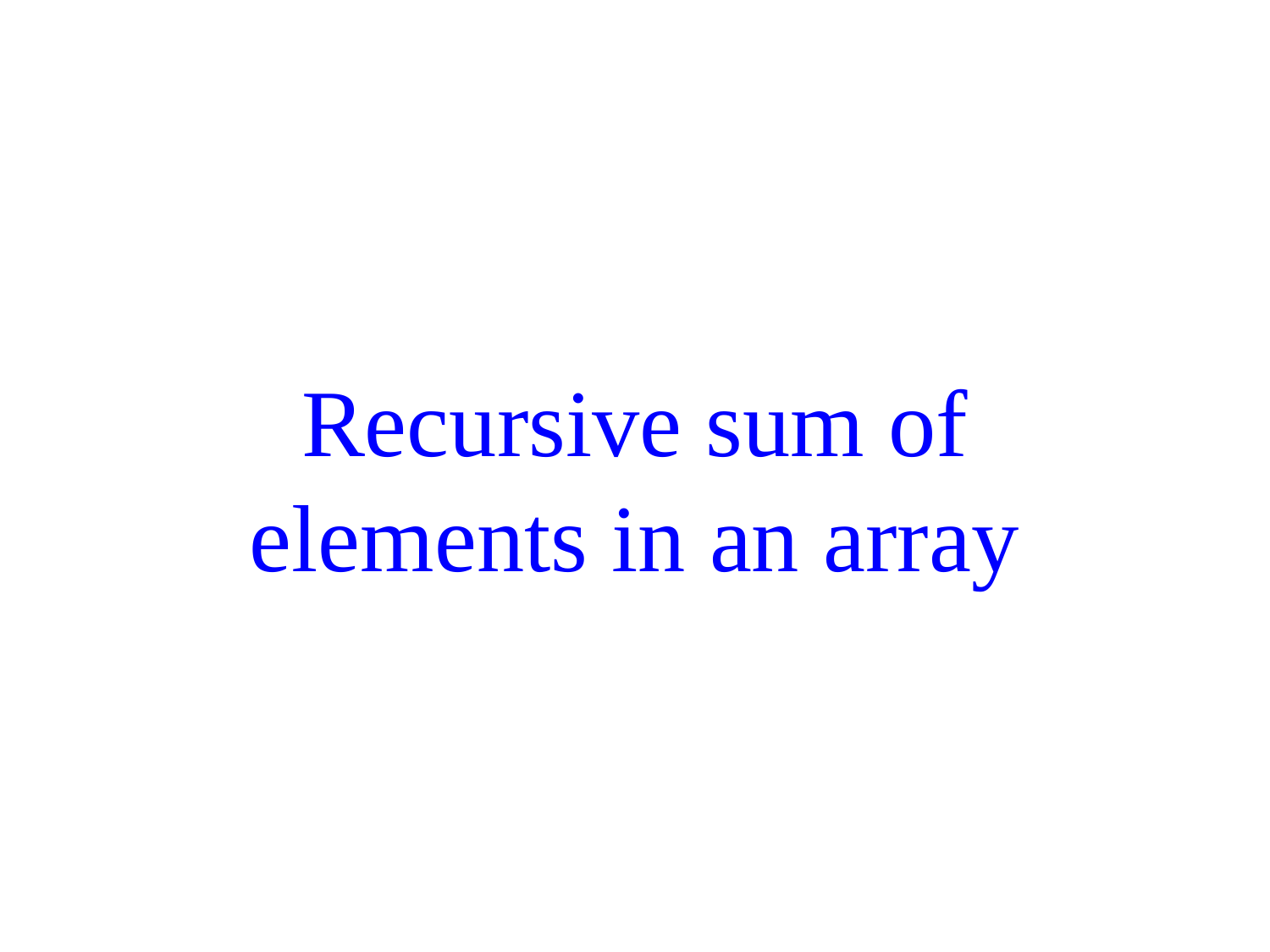

# Recursive sum of elements in an array